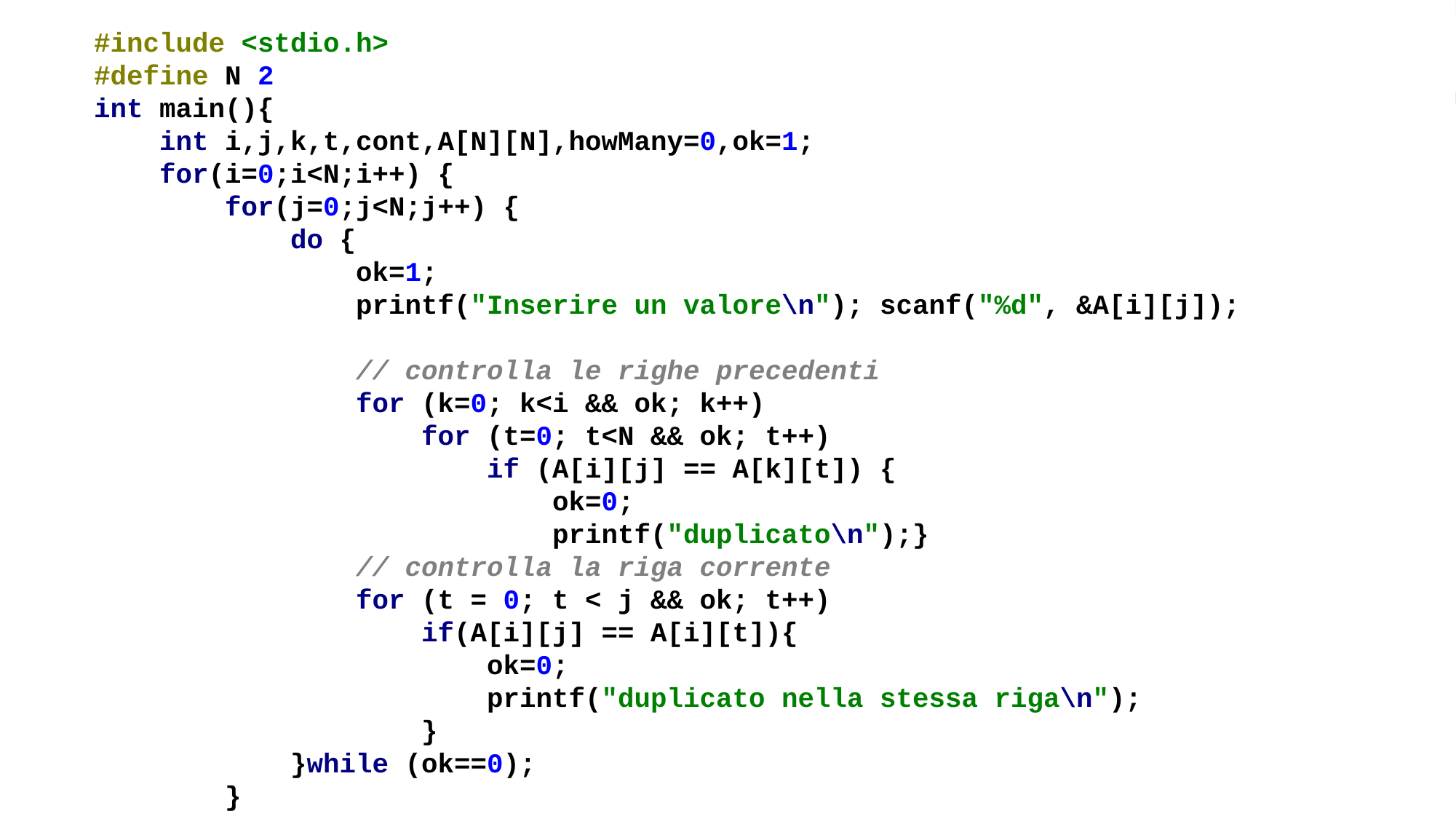

#include <stdio.h>
#define N 2
int main(){
    int i,j,k,t,cont,A[N][N],howMany=0,ok=1;
    for(i=0;i<N;i++) {
        for(j=0;j<N;j++) {
            do {
                ok=1;
                printf("Inserire un valore\n"); scanf("%d", &A[i][j]);
                // controlla le righe precedenti
                for (k=0; k<i && ok; k++)
                    for (t=0; t<N && ok; t++)
                        if (A[i][j] == A[k][t]) {
                            ok=0;
                            printf("duplicato\n");}
                // controlla la riga corrente
                for (t = 0; t < j && ok; t++)
                    if(A[i][j] == A[i][t]){
                        ok=0;
                        printf("duplicato nella stessa riga\n");
                    }
            }while (ok==0);
        }
7